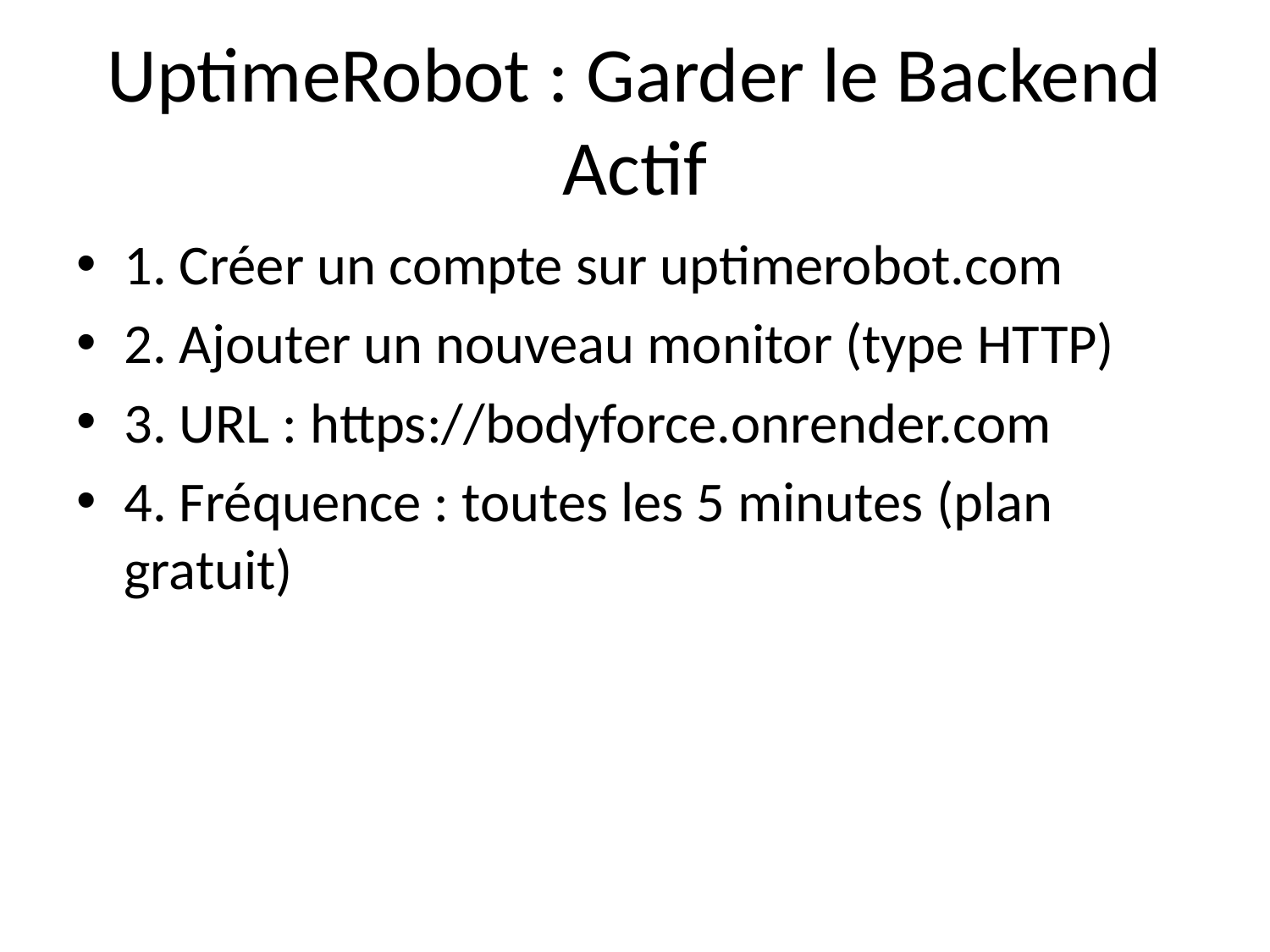

# UptimeRobot : Garder le Backend Actif
1. Créer un compte sur uptimerobot.com
2. Ajouter un nouveau monitor (type HTTP)
3. URL : https://bodyforce.onrender.com
4. Fréquence : toutes les 5 minutes (plan gratuit)